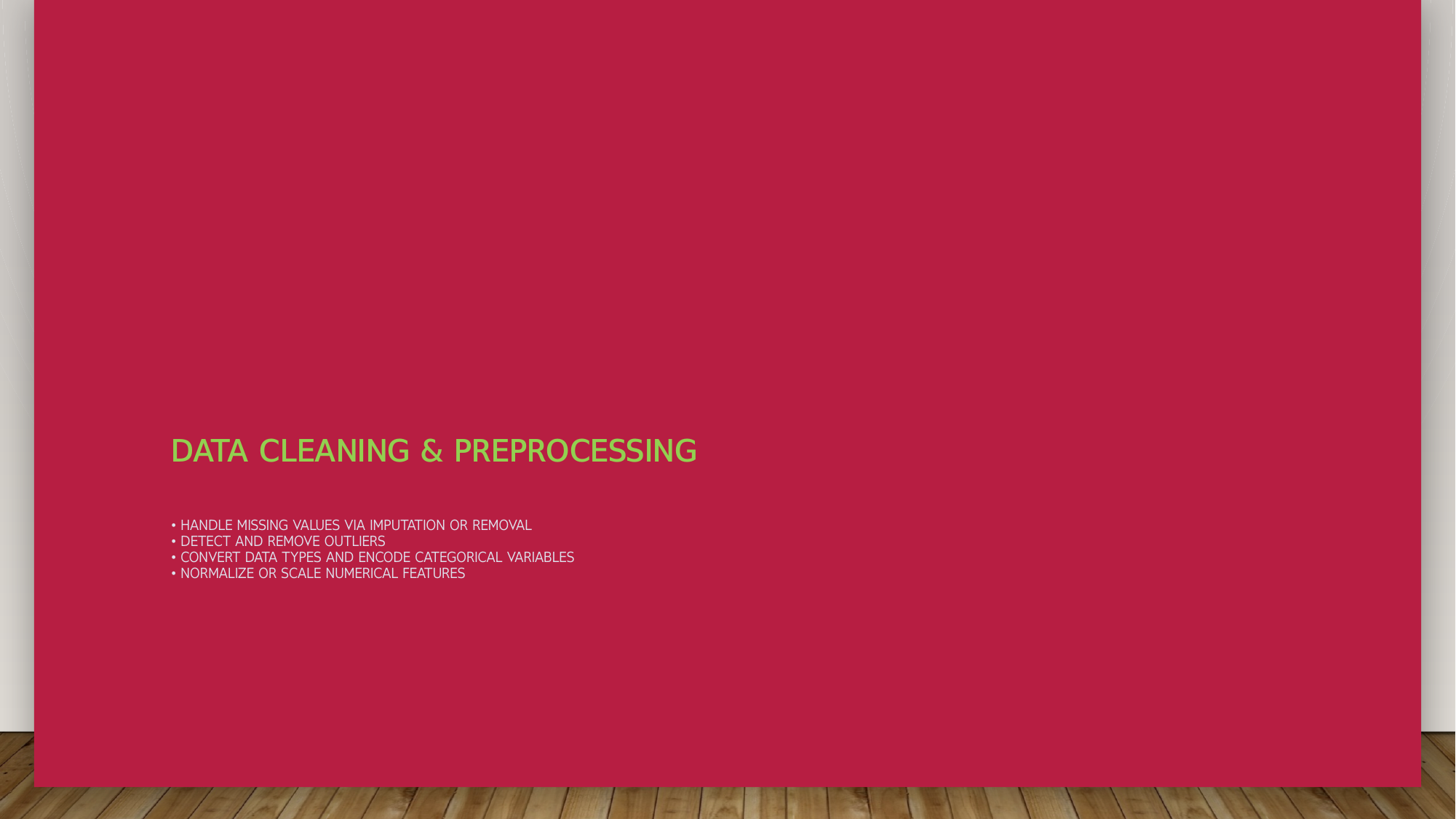

Data Cleaning & Preprocessing

# Data Cleaning & Preprocessing • Handle missing values via imputation or removal • Detect and remove outliers • Convert data types and encode categorical variables • Normalize or scale numerical features